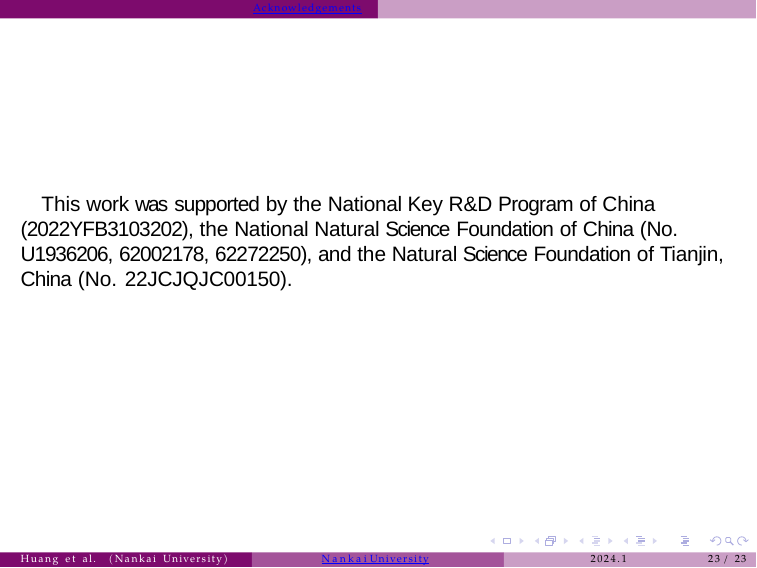

Acknowledgements

# This work was supported by the National Key R&D Program of China (2022YFB3103202), the National Natural Science Foundation of China (No. U1936206, 62002178, 62272250), and the Natural Science Foundation of Tianjin, China (No. 22JCJQJC00150).
Huang et al. (Nankai University)
Nankai University
2024.1
23 / 23